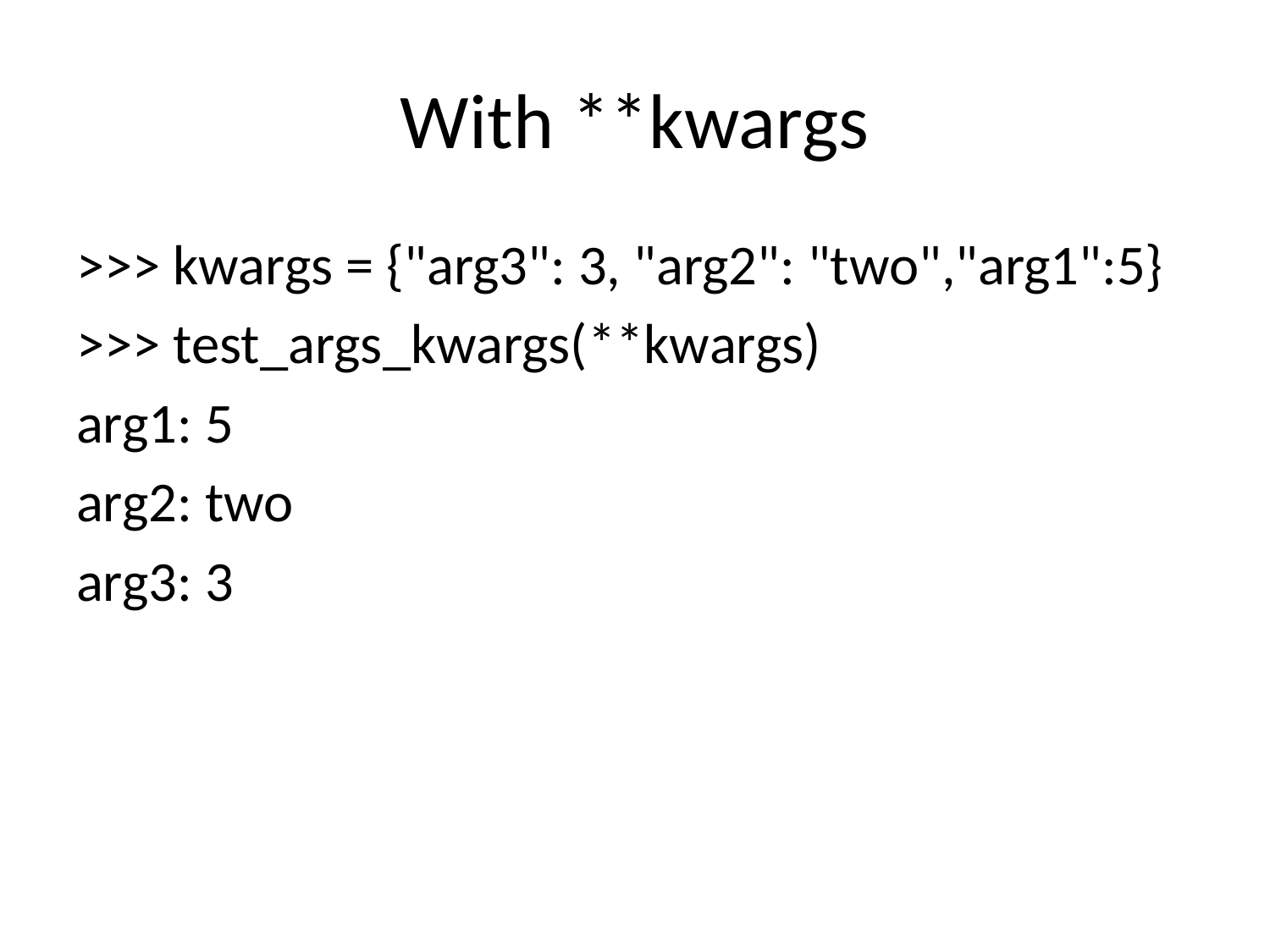

# With **kwargs
>>> kwargs = {"arg3": 3, "arg2": "two","arg1":5}
>>> test_args_kwargs(**kwargs)
arg1: 5
arg2: two
arg3: 3